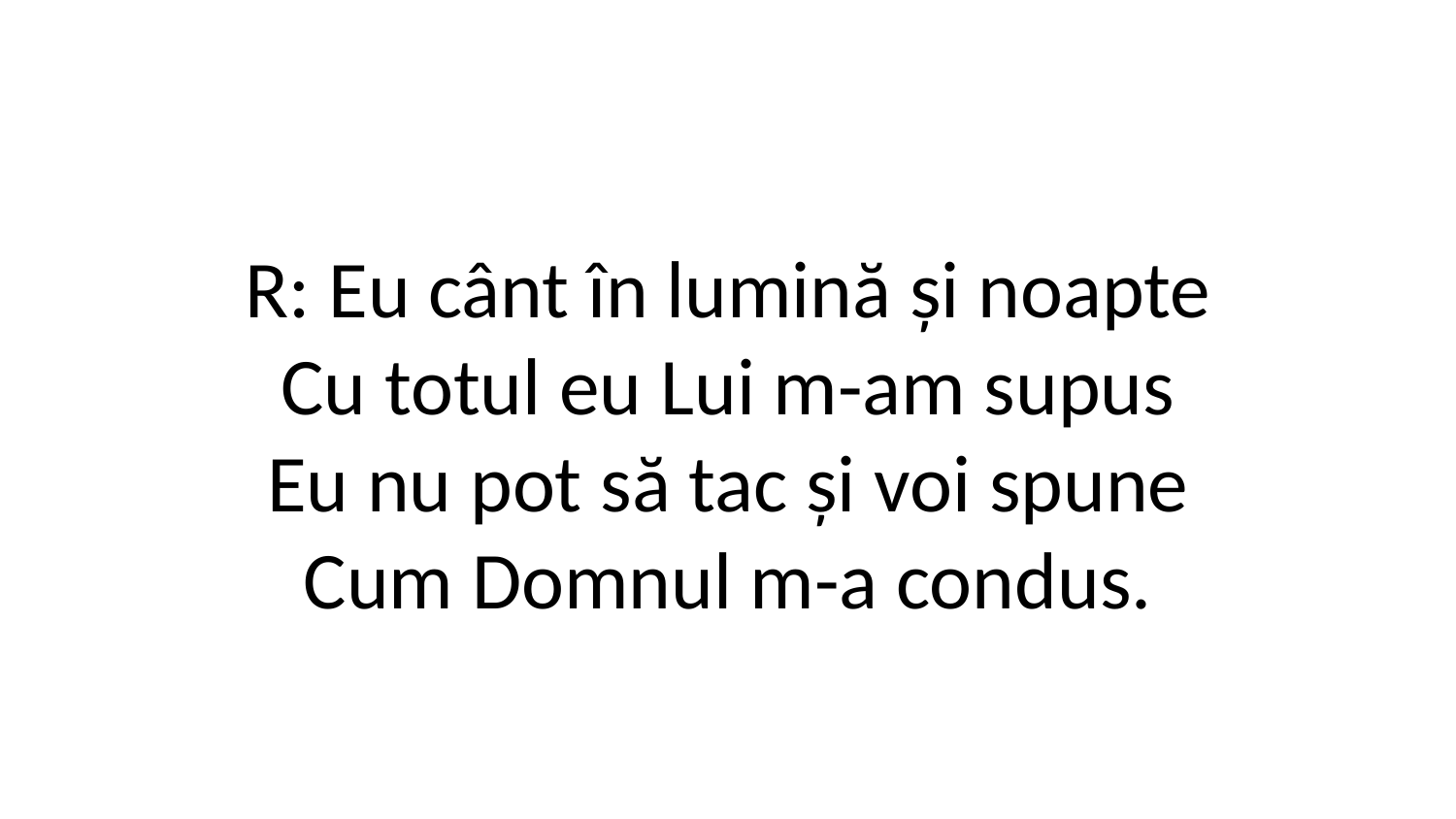

R: Eu cânt în lumină și noapte
Cu totul eu Lui m-am supus
Eu nu pot să tac și voi spune
Cum Domnul m-a condus.